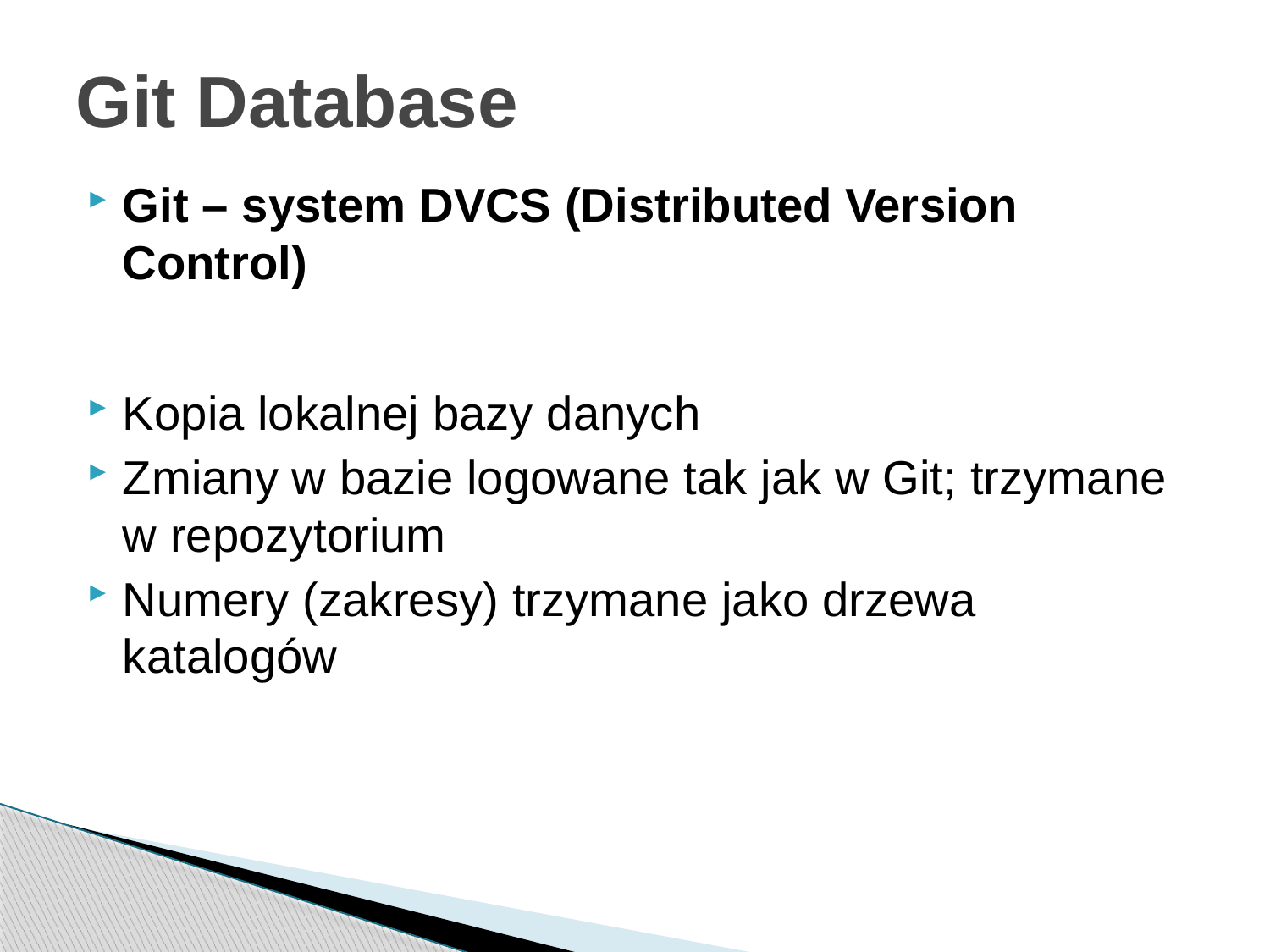

# Git Database
Git – system DVCS (Distributed Version Control)
Kopia lokalnej bazy danych
Zmiany w bazie logowane tak jak w Git; trzymane w repozytorium
Numery (zakresy) trzymane jako drzewa katalogów